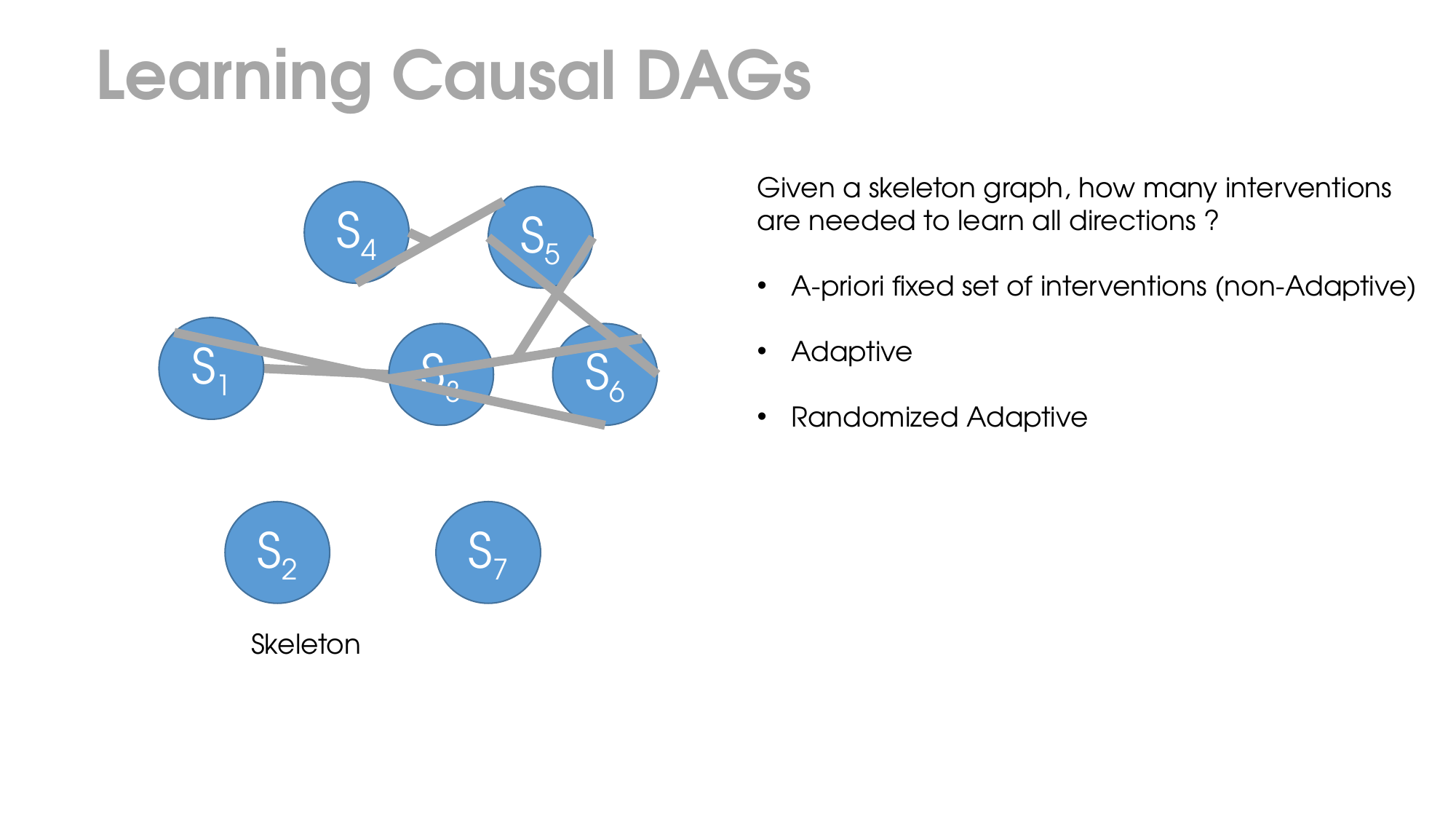

# Learning Causal DAGs
Given a skeleton graph, how many interventions are needed to learn all directions ?

A-priori fixed set of interventions (non-Adaptive)

Adaptive

Randomized Adaptive

S4
S5
S1
S3
S6
S2
S7
Skeleton